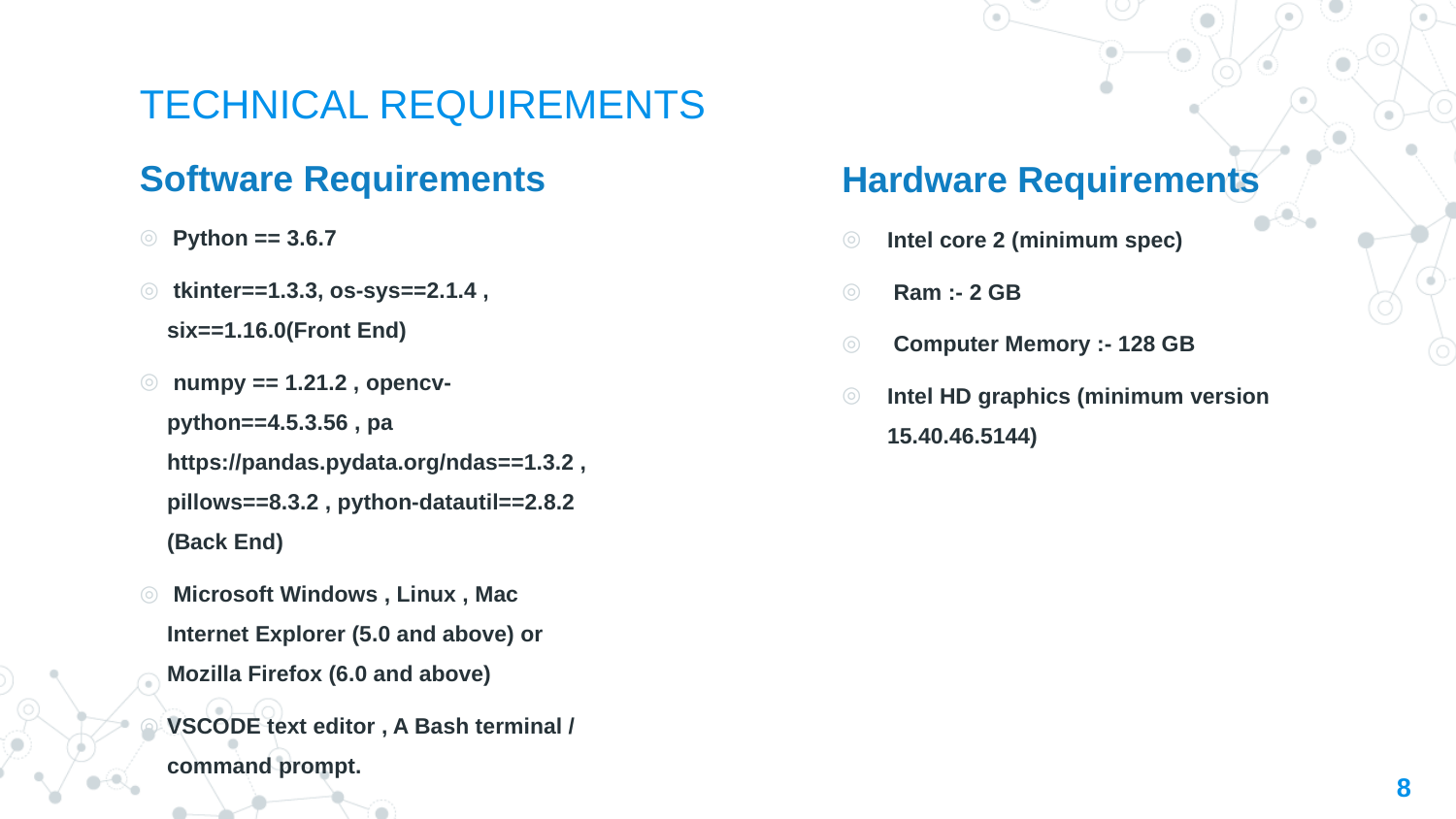

# TECHNICAL REQUIREMENTS
Software Requirements
 Python == 3.6.7
 tkinter==1.3.3, os-sys==2.1.4 , six==1.16.0(Front End)
 numpy == 1.21.2 , opencv-python==4.5.3.56 , pa https://pandas.pydata.org/ndas==1.3.2 , pillows==8.3.2 , python-datautil==2.8.2 (Back End)
 Microsoft Windows , Linux , Mac Internet Explorer (5.0 and above) or Mozilla Firefox (6.0 and above)
VSCODE text editor , A Bash terminal / command prompt.
Hardware Requirements
Intel core 2 (minimum spec)
 Ram :- 2 GB
 Computer Memory :- 128 GB
Intel HD graphics (minimum version 15.40.46.5144)

8